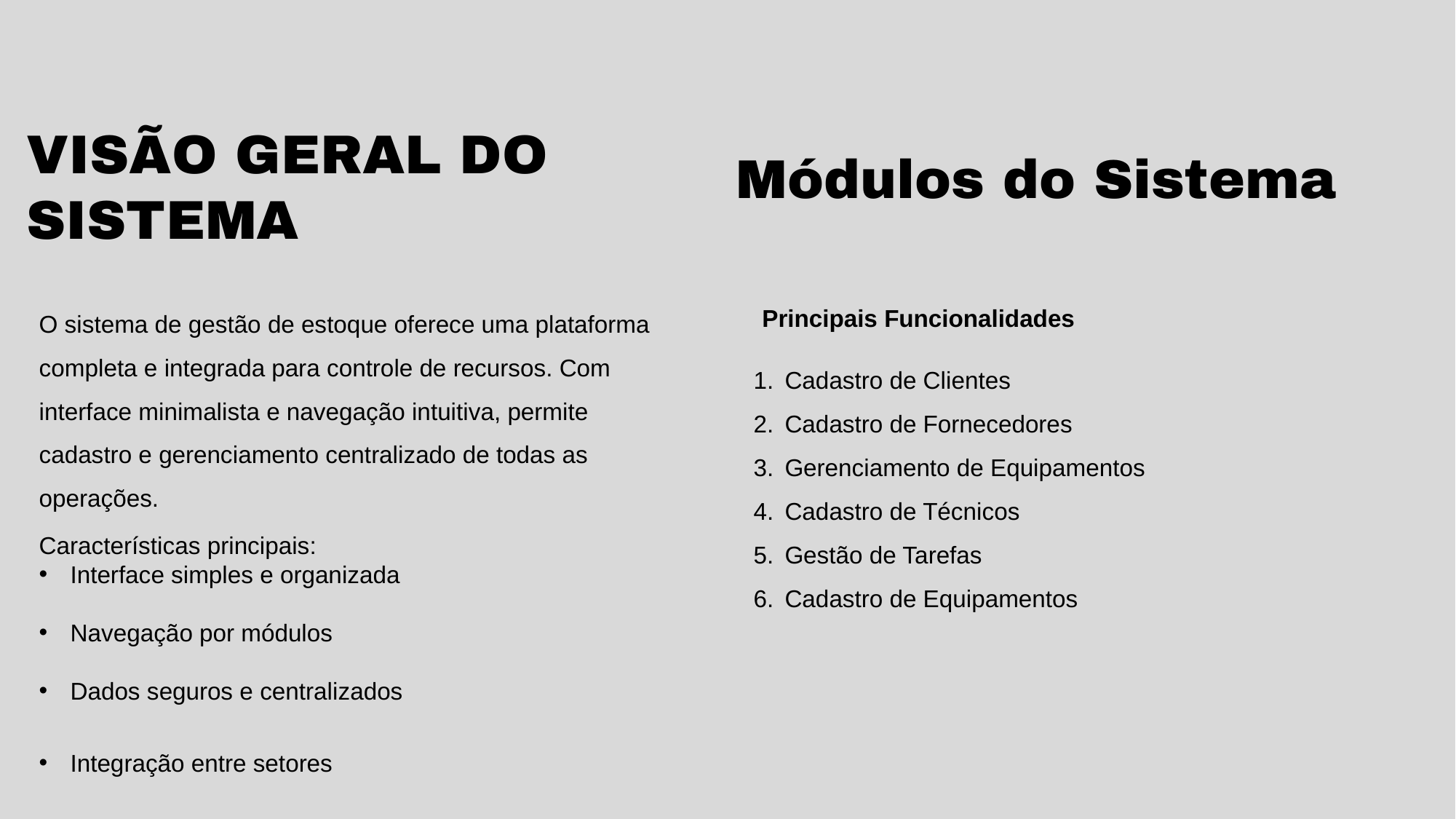

VISÃO GERAL DO SISTEMA
Módulos do Sistema
O sistema de gestão de estoque oferece uma plataforma completa e integrada para controle de recursos. Com interface minimalista e navegação intuitiva, permite cadastro e gerenciamento centralizado de todas as operações.
Principais Funcionalidades
Cadastro de Clientes
Cadastro de Fornecedores
Gerenciamento de Equipamentos
Cadastro de Técnicos
Gestão de Tarefas
Cadastro de Equipamentos
Características principais:
Interface simples e organizada

Navegação por módulos

Dados seguros e centralizados

Integração entre setores